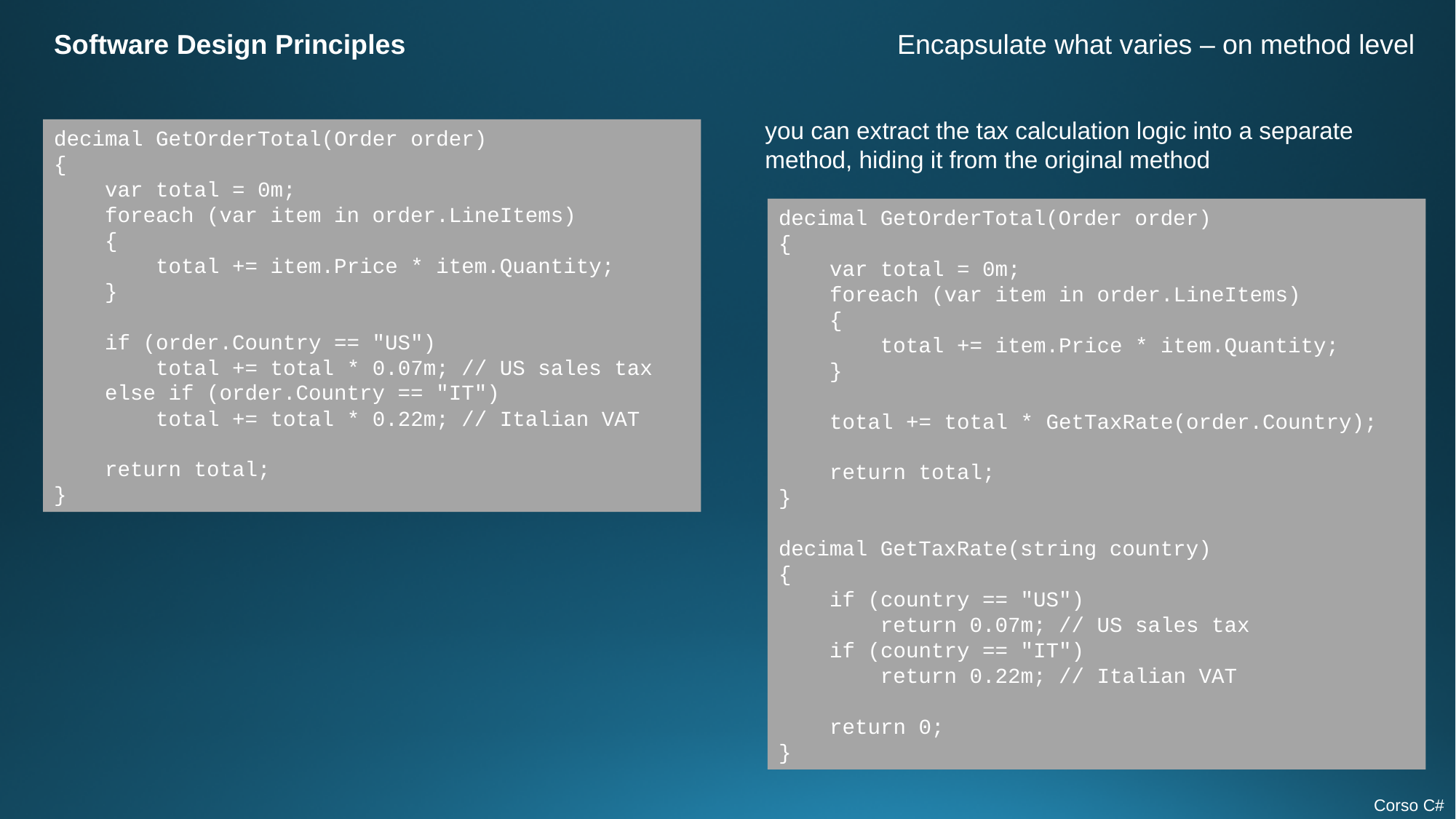

Software Design Principles
Encapsulate what varies – on method level
you can extract the tax calculation logic into a separate method, hiding it from the original method
decimal GetOrderTotal(Order order)
{
    var total = 0m;
    foreach (var item in order.LineItems)
    {
        total += item.Price * item.Quantity;
    }

    if (order.Country == "US")
        total += total * 0.07m; // US sales tax
    else if (order.Country == "IT")
        total += total * 0.22m; // Italian VAT

    return total;
}
decimal GetOrderTotal(Order order)
{
    var total = 0m;
    foreach (var item in order.LineItems)
    {
        total += item.Price * item.Quantity;
    }

    total += total * GetTaxRate(order.Country);

    return total;
}

decimal GetTaxRate(string country)
{
    if (country == "US")
        return 0.07m; // US sales tax
    if (country == "IT")
        return 0.22m; // Italian VAT

    return 0;
}
Corso C#